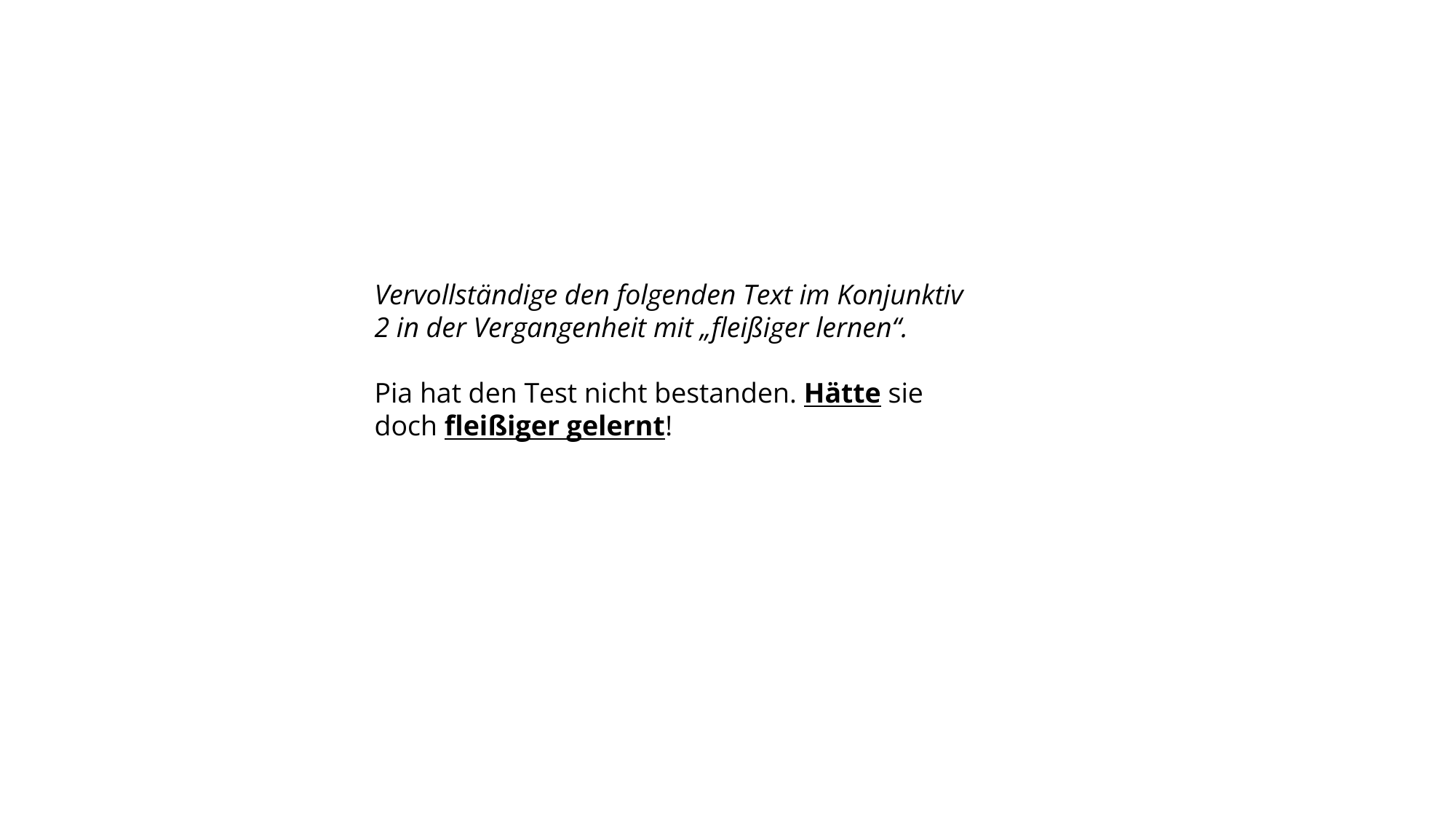

Vervollständige den folgenden Text im Konjunktiv 2 in der Vergangenheit mit „fleißiger lernen“.

Pia hat den Test nicht bestanden. Hätte sie
doch fleißiger gelernt!